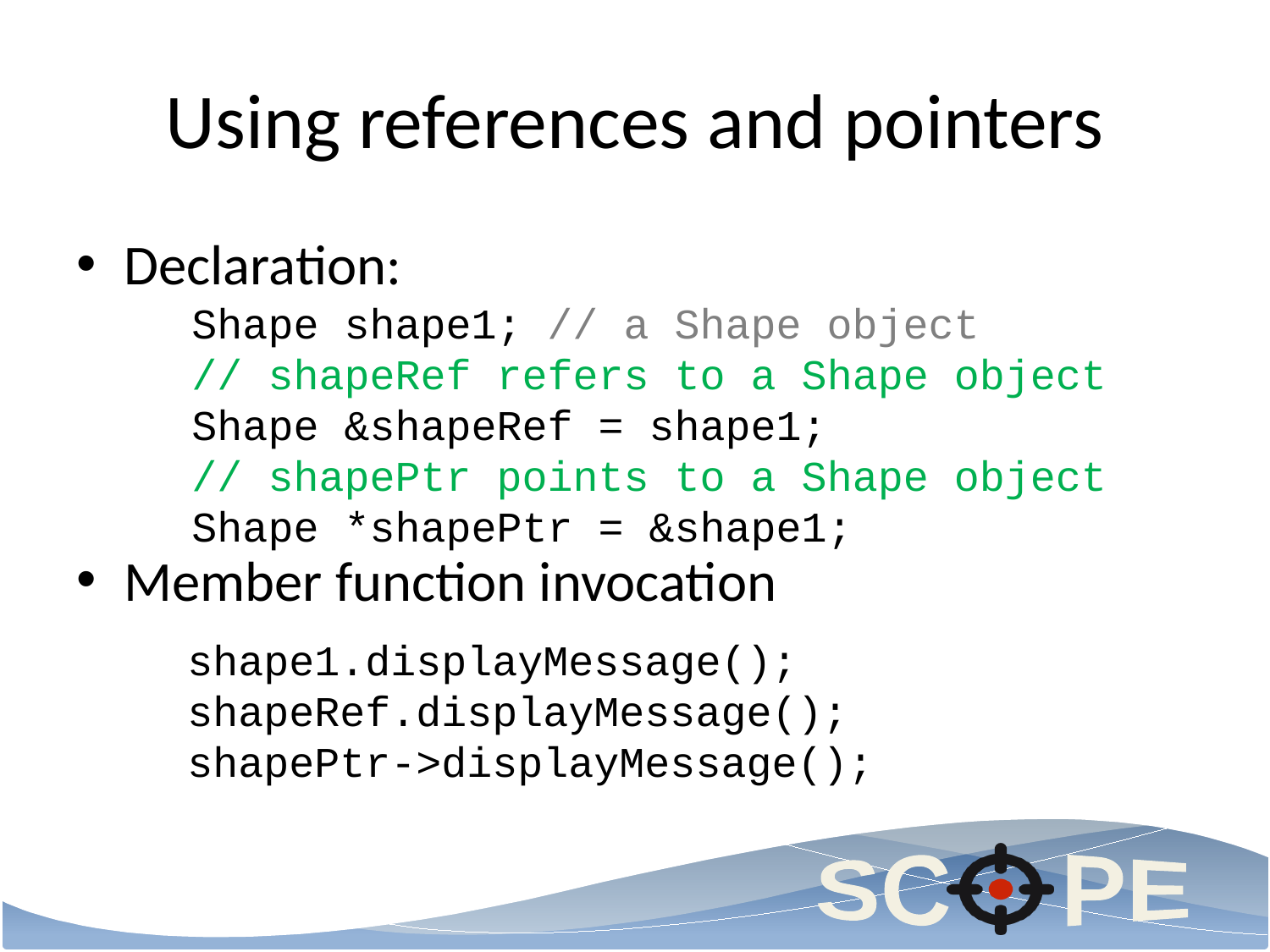

# Using references and pointers
Declaration:

Member function invocation
Shape shape1; // a Shape object
// shapeRef refers to a Shape object
Shape &shapeRef = shape1;
// shapePtr points to a Shape object
Shape *shapePtr = &shape1;
shape1.displayMessage();
shapeRef.displayMessage();
shapePtr->displayMessage();